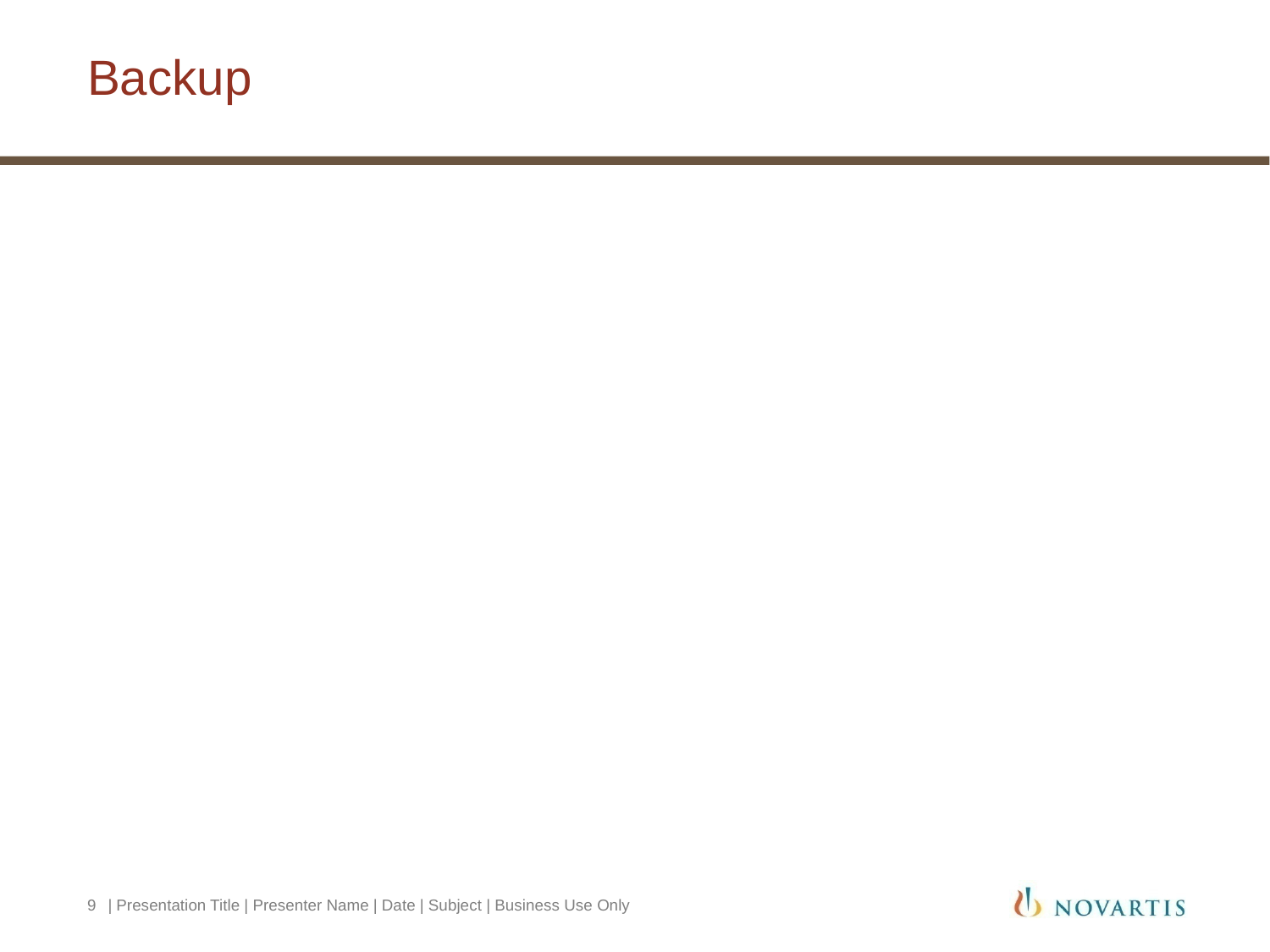

# Backup

9
| Presentation Title | Presenter Name | Date | Subject | Business Use Only